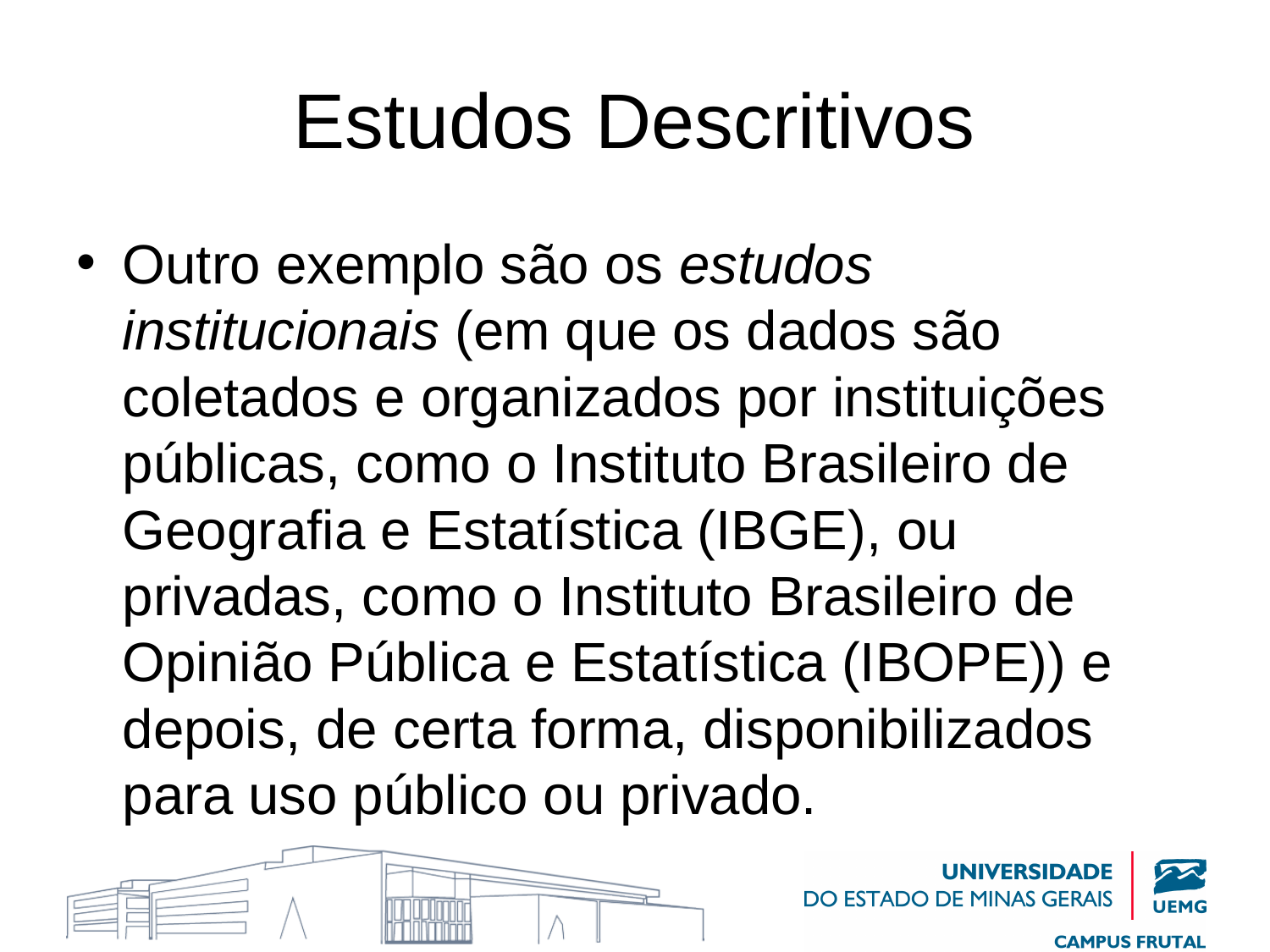

# Estudos Descritivos
Outro exemplo são os estudos institucionais (em que os dados são coletados e organizados por instituições públicas, como o Instituto Brasileiro de Geografia e Estatística (IBGE), ou privadas, como o Instituto Brasileiro de Opinião Pública e Estatística (IBOPE)) e depois, de certa forma, disponibilizados para uso público ou privado.